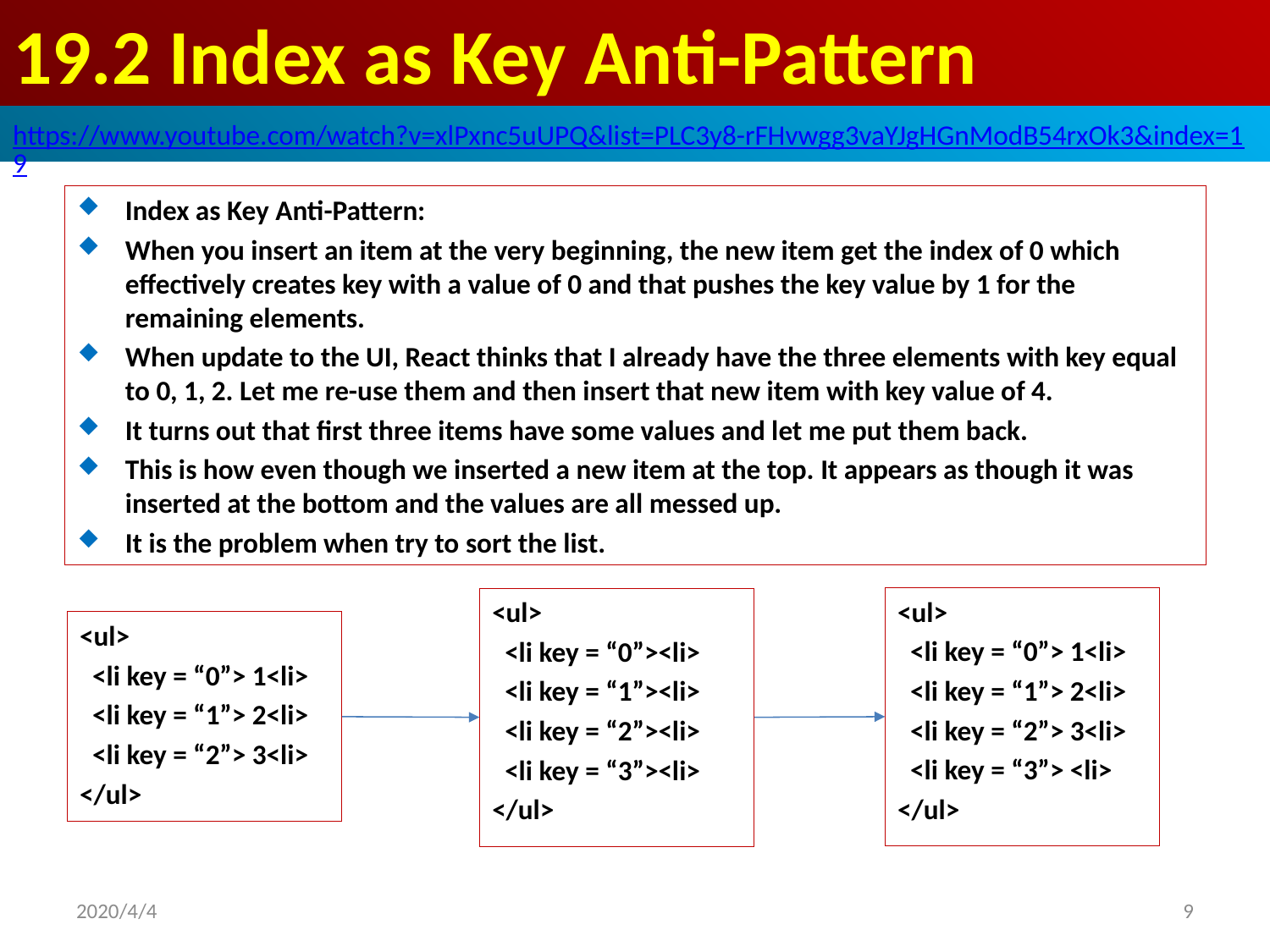

# 19.2 Index as Key Anti-Pattern
https://www.youtube.com/watch?v=xlPxnc5uUPQ&list=PLC3y8-rFHvwgg3vaYJgHGnModB54rxOk3&index=19
Index as Key Anti-Pattern:
When you insert an item at the very beginning, the new item get the index of 0 which effectively creates key with a value of 0 and that pushes the key value by 1 for the remaining elements.
When update to the UI, React thinks that I already have the three elements with key equal to 0, 1, 2. Let me re-use them and then insert that new item with key value of 4.
It turns out that first three items have some values and let me put them back.
This is how even though we inserted a new item at the top. It appears as though it was inserted at the bottom and the values are all messed up.
It is the problem when try to sort the list.
<ul>
  <li key = “0”> 1<li>
  <li key = “1”> 2<li>
  <li key = “2”> 3<li>
  <li key = “3”> <li>
</ul>
<ul>
  <li key = “0”><li>
  <li key = “1”><li>
  <li key = “2”><li>
  <li key = “3”><li>
</ul>
<ul>
  <li key = “0”> 1<li>
  <li key = “1”> 2<li>
  <li key = “2”> 3<li>
</ul>
2020/4/4
9